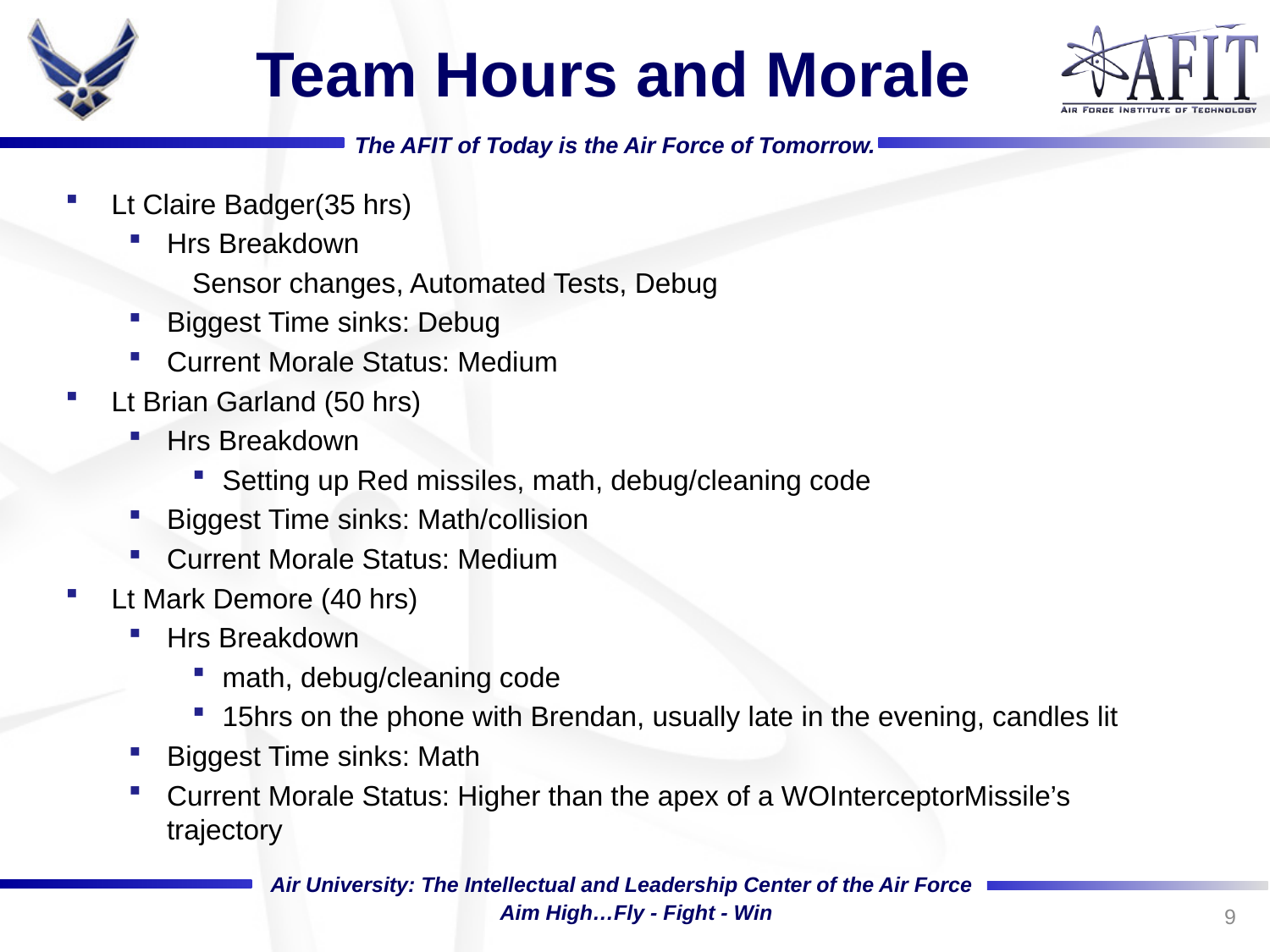

# Team Hours and Morale
Lt Claire Badger(35 hrs)
Hrs Breakdown
Sensor changes, Automated Tests, Debug
Biggest Time sinks: Debug
Current Morale Status: Medium
Lt Brian Garland (50 hrs)
Hrs Breakdown
Setting up Red missiles, math, debug/cleaning code
Biggest Time sinks: Math/collision
Current Morale Status: Medium
Lt Mark Demore (40 hrs)
Hrs Breakdown
math, debug/cleaning code
15hrs on the phone with Brendan, usually late in the evening, candles lit
Biggest Time sinks: Math
Current Morale Status: Higher than the apex of a WOInterceptorMissile’s trajectory

9